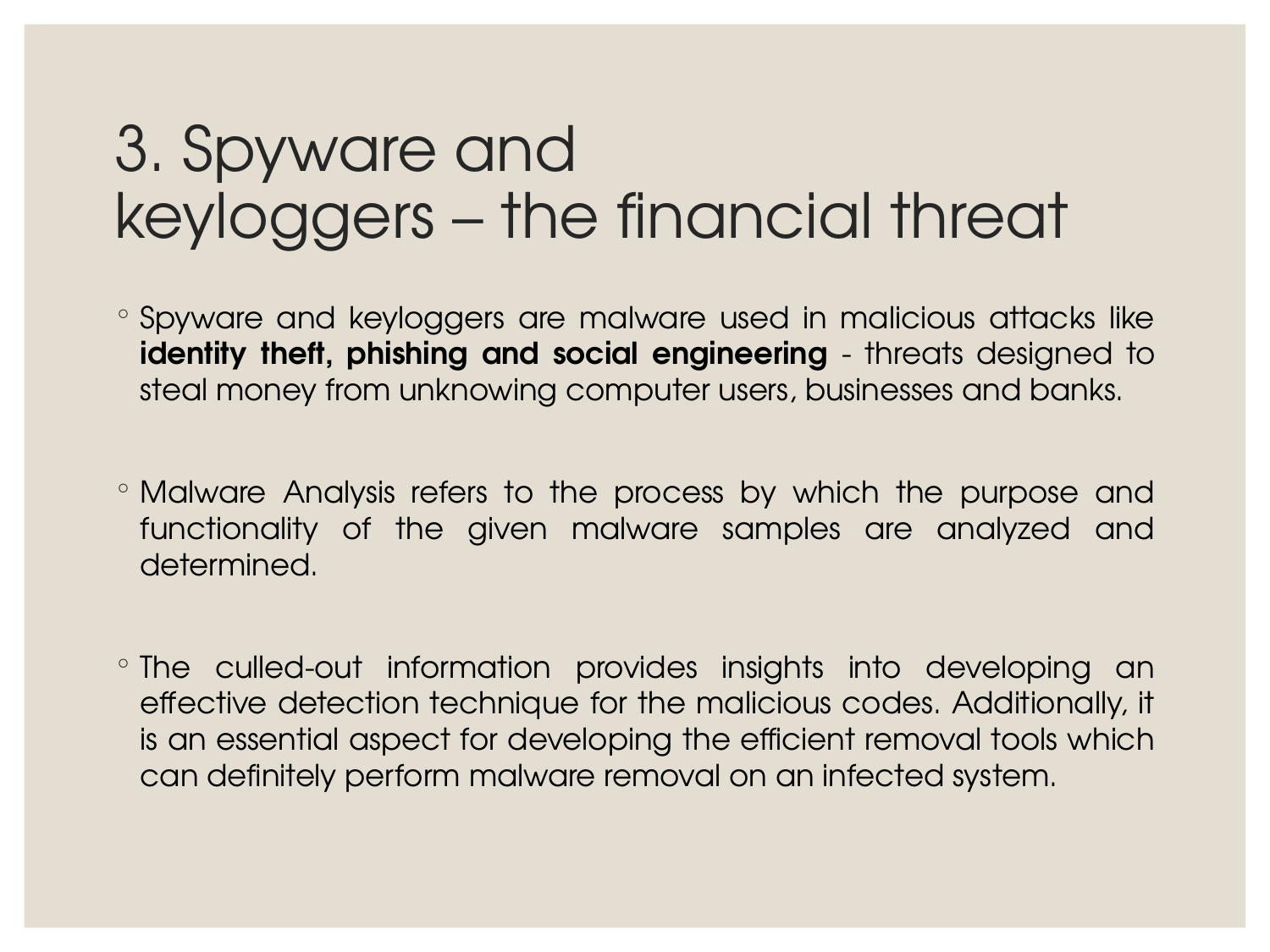

# 3. Spyware and keyloggers – the financial threat
Spyware and keyloggers are malware used in malicious attacks like identity theft, phishing and social engineering - threats designed to steal money from unknowing computer users, businesses and banks.

Malware Analysis refers to the process by which the purpose and functionality of the given malware samples are analyzed and determined.

The culled-out information provides insights into developing an effective detection technique for the malicious codes. Additionally, it is an essential aspect for developing the efficient removal tools which can definitely perform malware removal on an infected system.